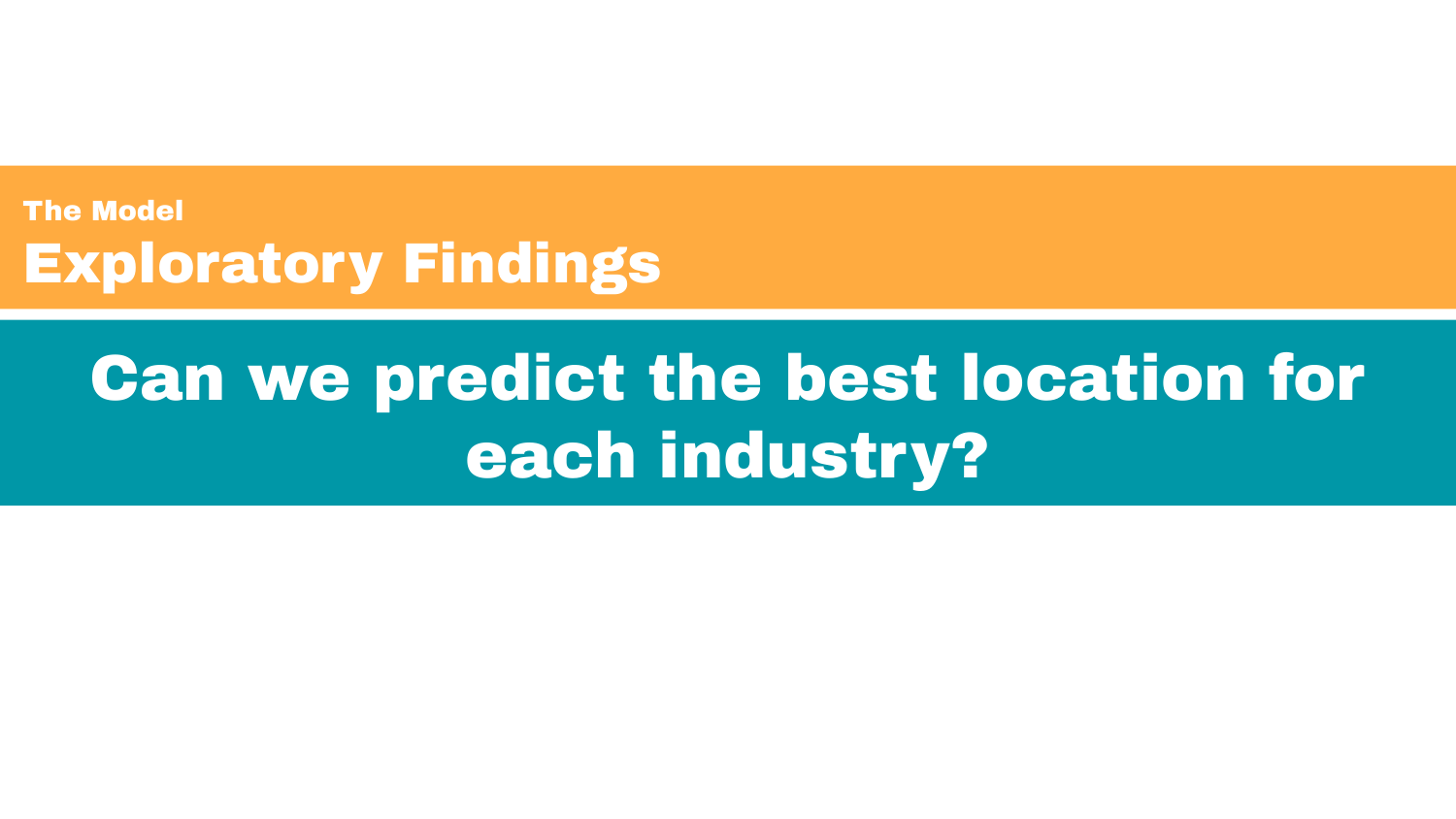

# The Model
Exploratory Findings
Can we predict the best location for each industry?